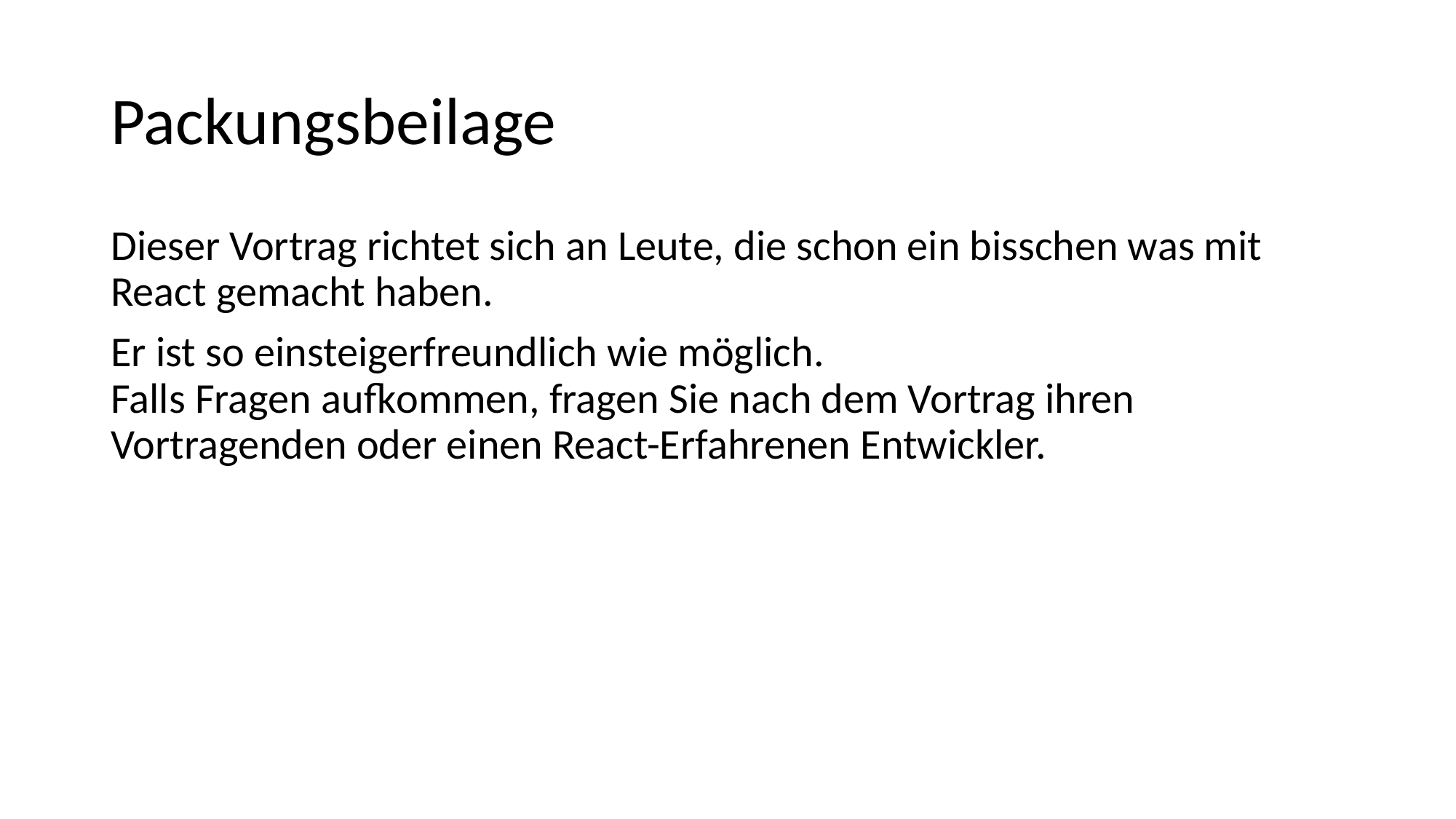

# Packungsbeilage
Dieser Vortrag richtet sich an Leute, die schon ein bisschen was mit React gemacht haben.
Er ist so einsteigerfreundlich wie möglich.
Falls Fragen aufkommen, fragen Sie nach dem Vortrag ihren Vortragenden oder einen React-Erfahrenen Entwickler.